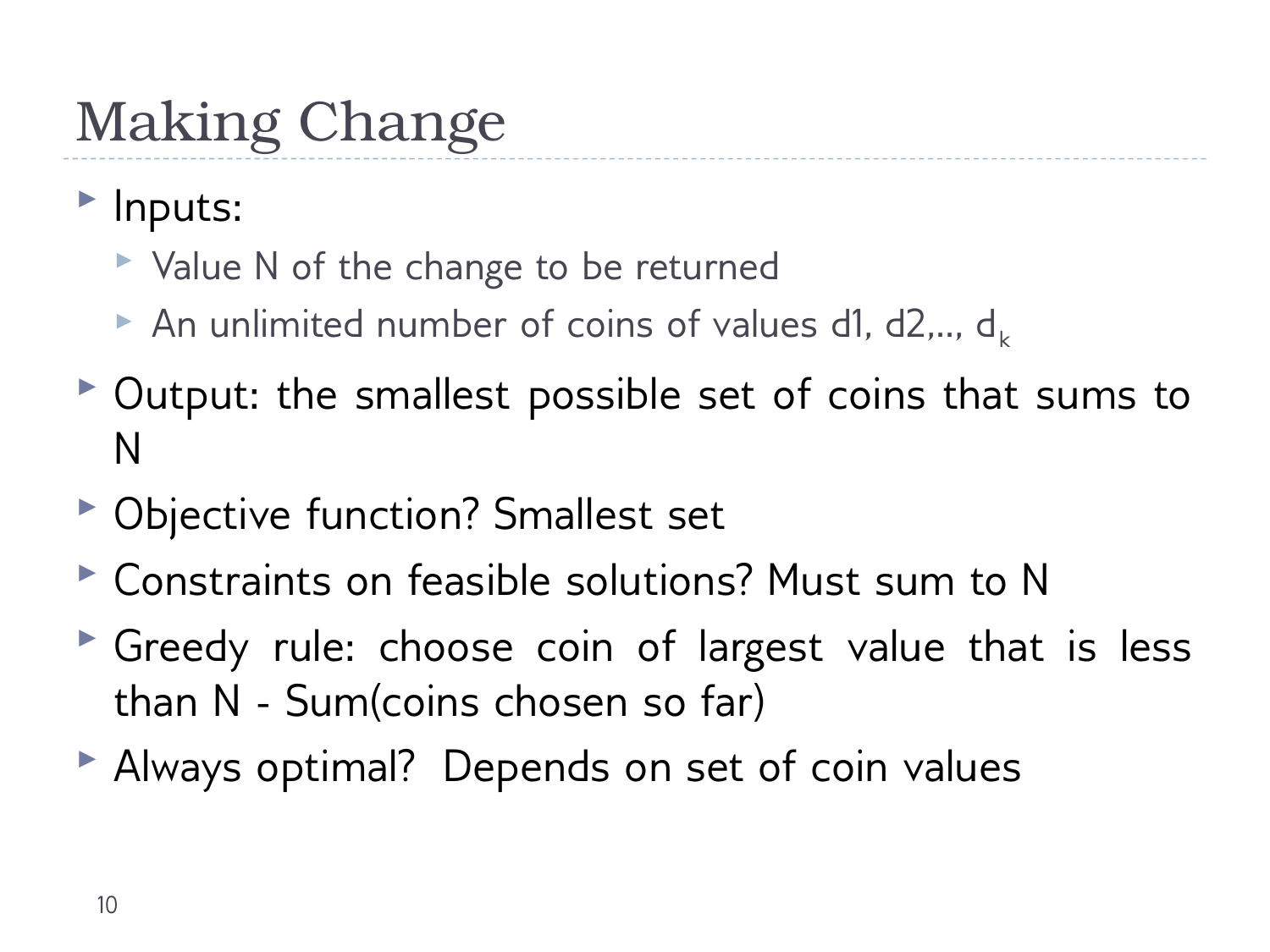

# Making Change
Inputs:
Value N of the change to be returned
An unlimited number of coins of values d1, d2,.., dk
Output: the smallest possible set of coins that sums to N
Objective function? Smallest set
Constraints on feasible solutions? Must sum to N
Greedy rule: choose coin of largest value that is less than N - Sum(coins chosen so far)
Always optimal?  Depends on set of coin values
10